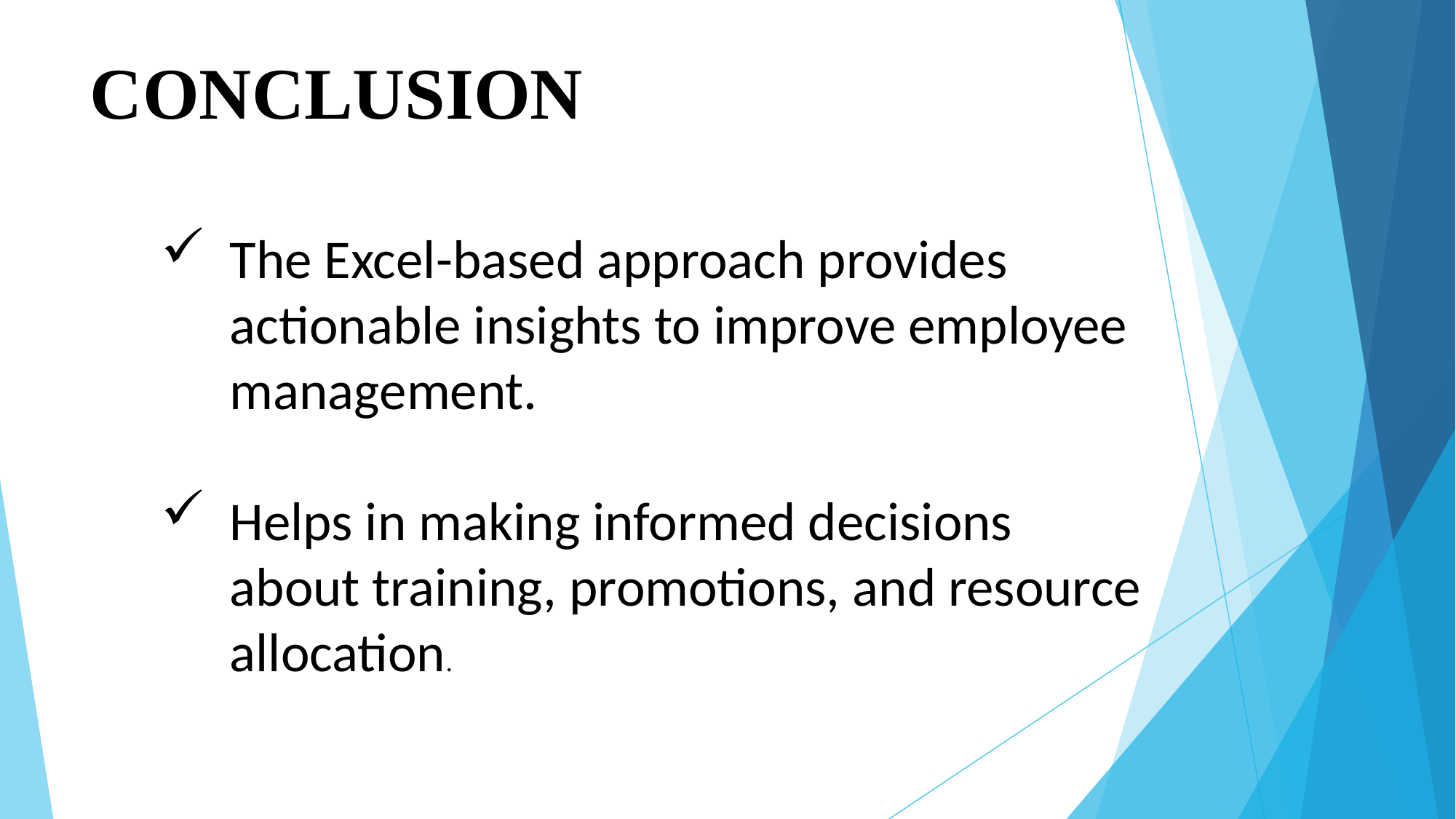

# CONCLUSION
The Excel-based approach provides actionable insights to improve employee management.

Helps in making informed decisions about training, promotions, and resource allocation.